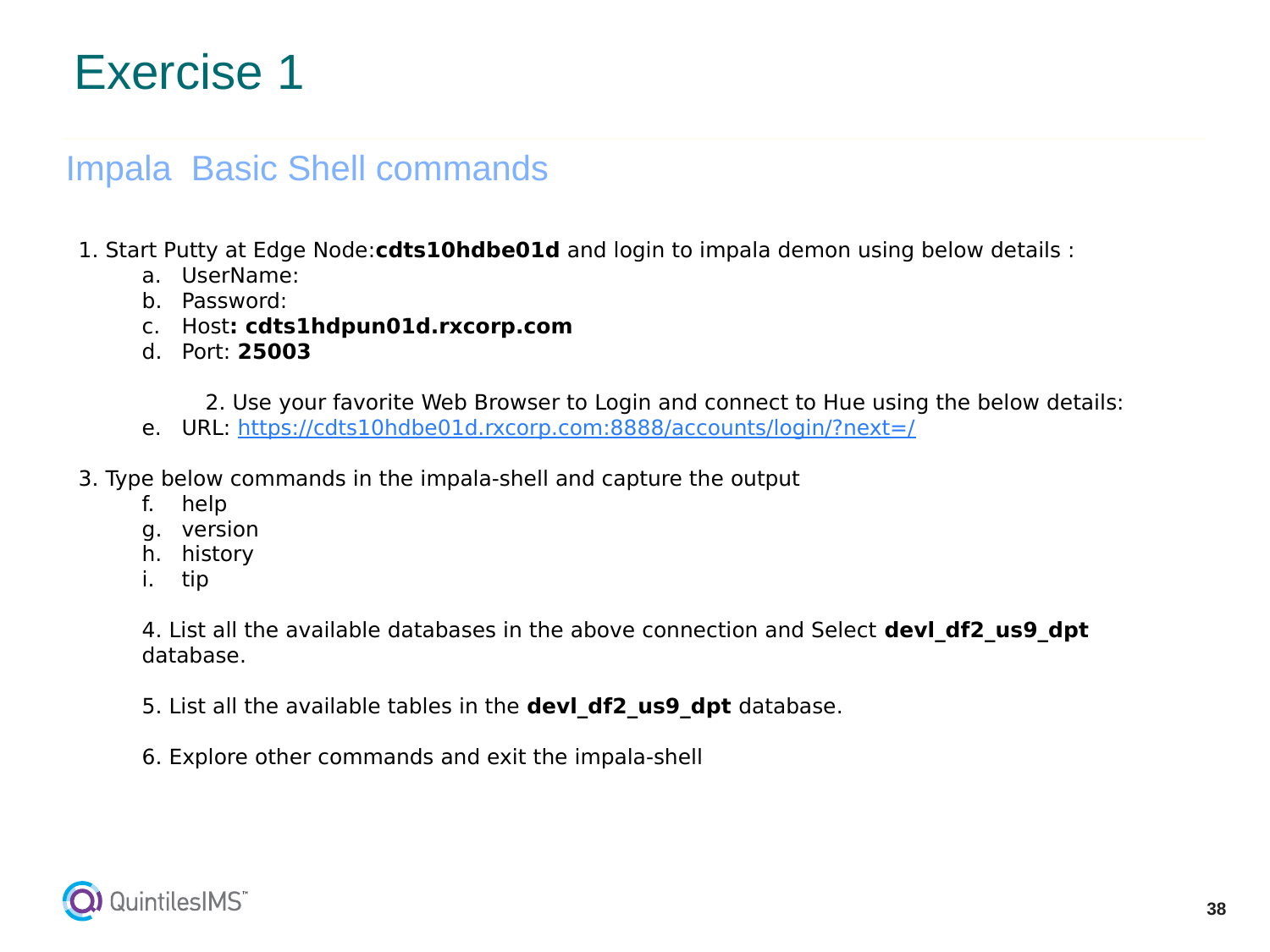

Exercise 1
Impala  Basic Shell commands
1. Start Putty at Edge Node:cdts10hdbe01d and login to impala demon using below details :
UserName:
Password:
Host: cdts1hdpun01d.rxcorp.com
Port: 25003

2. Use your favorite Web Browser to Login and connect to Hue using the below details:
URL: https://cdts10hdbe01d.rxcorp.com:8888/accounts/login/?next=/

3. Type below commands in the impala-shell and capture the output
help
version
history
tip

4. List all the available databases in the above connection and Select devl_df2_us9_dpt database.

5. List all the available tables in the devl_df2_us9_dpt database.

6. Explore other commands and exit the impala-shell